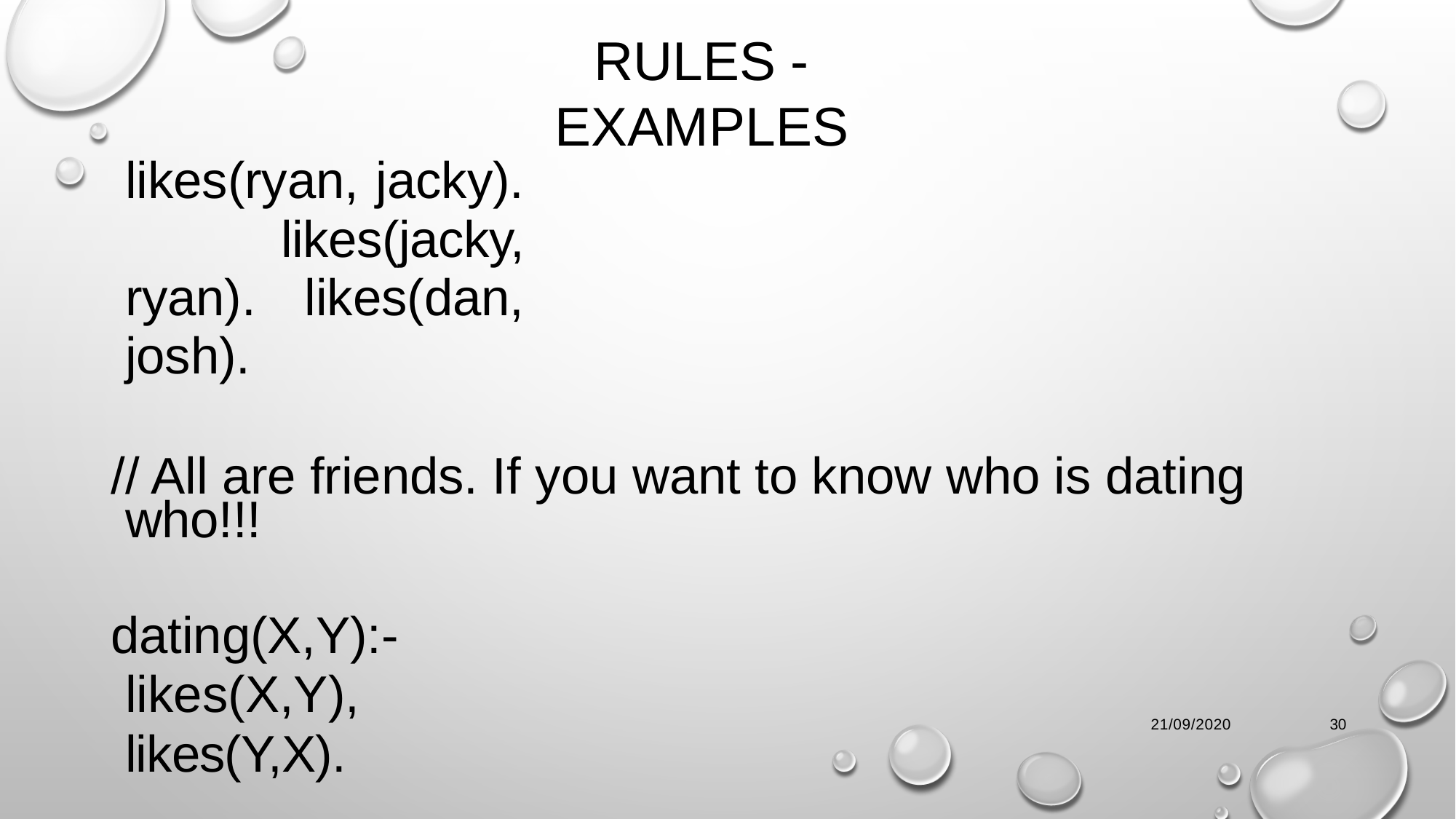

# RULES - EXAMPLES
likes(ryan, jacky).  likes(jacky, ryan).  likes(dan, josh).

// All are friends. If you want to know who is dating  who!!!

dating(X,Y):-
likes(X,Y),
likes(Y,X).
30
21/09/2020